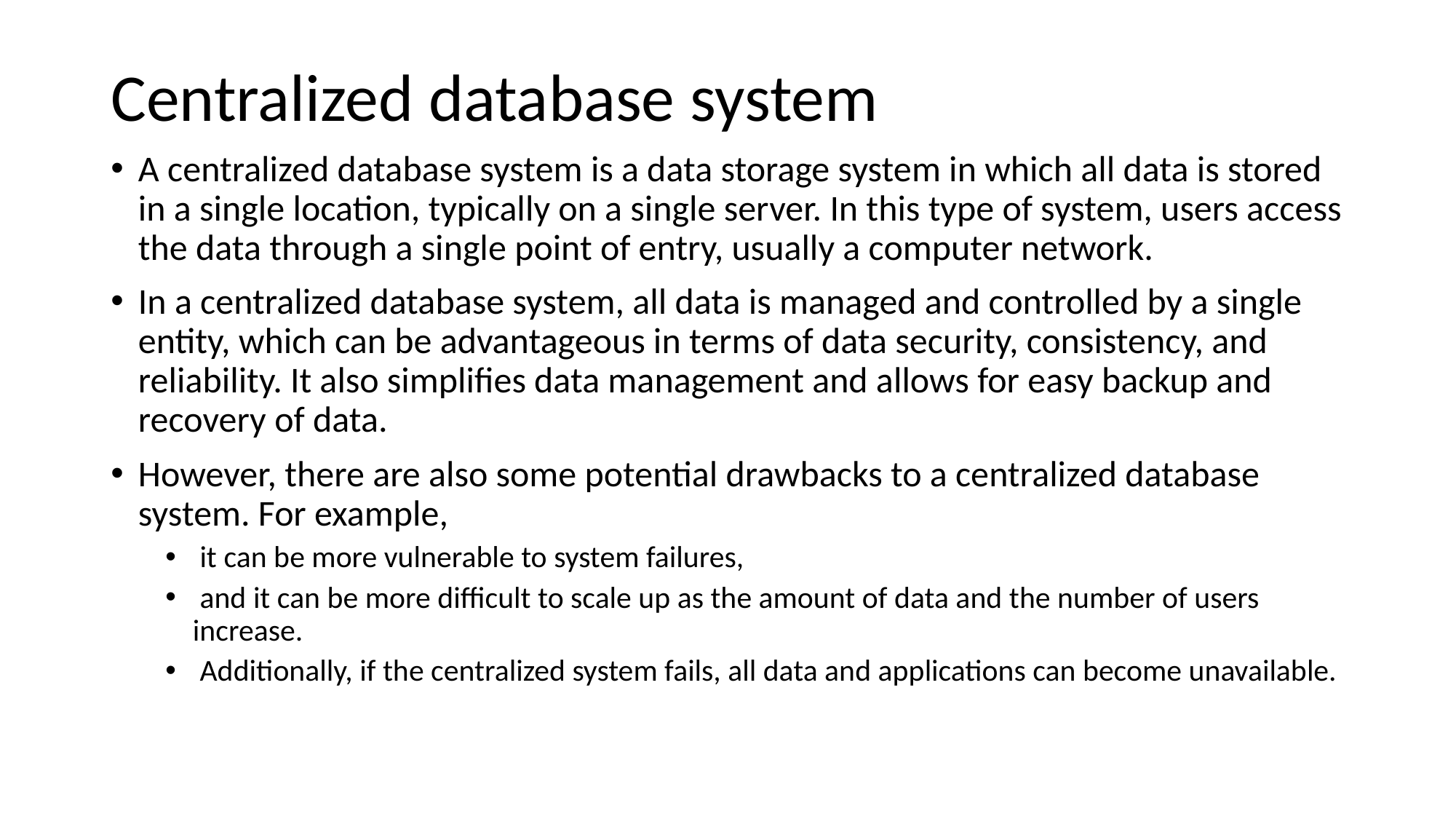

# Centralized database system
A centralized database system is a data storage system in which all data is stored in a single location, typically on a single server. In this type of system, users access the data through a single point of entry, usually a computer network.
In a centralized database system, all data is managed and controlled by a single entity, which can be advantageous in terms of data security, consistency, and reliability. It also simplifies data management and allows for easy backup and recovery of data.
However, there are also some potential drawbacks to a centralized database system. For example,
 it can be more vulnerable to system failures,
 and it can be more difficult to scale up as the amount of data and the number of users increase.
 Additionally, if the centralized system fails, all data and applications can become unavailable.